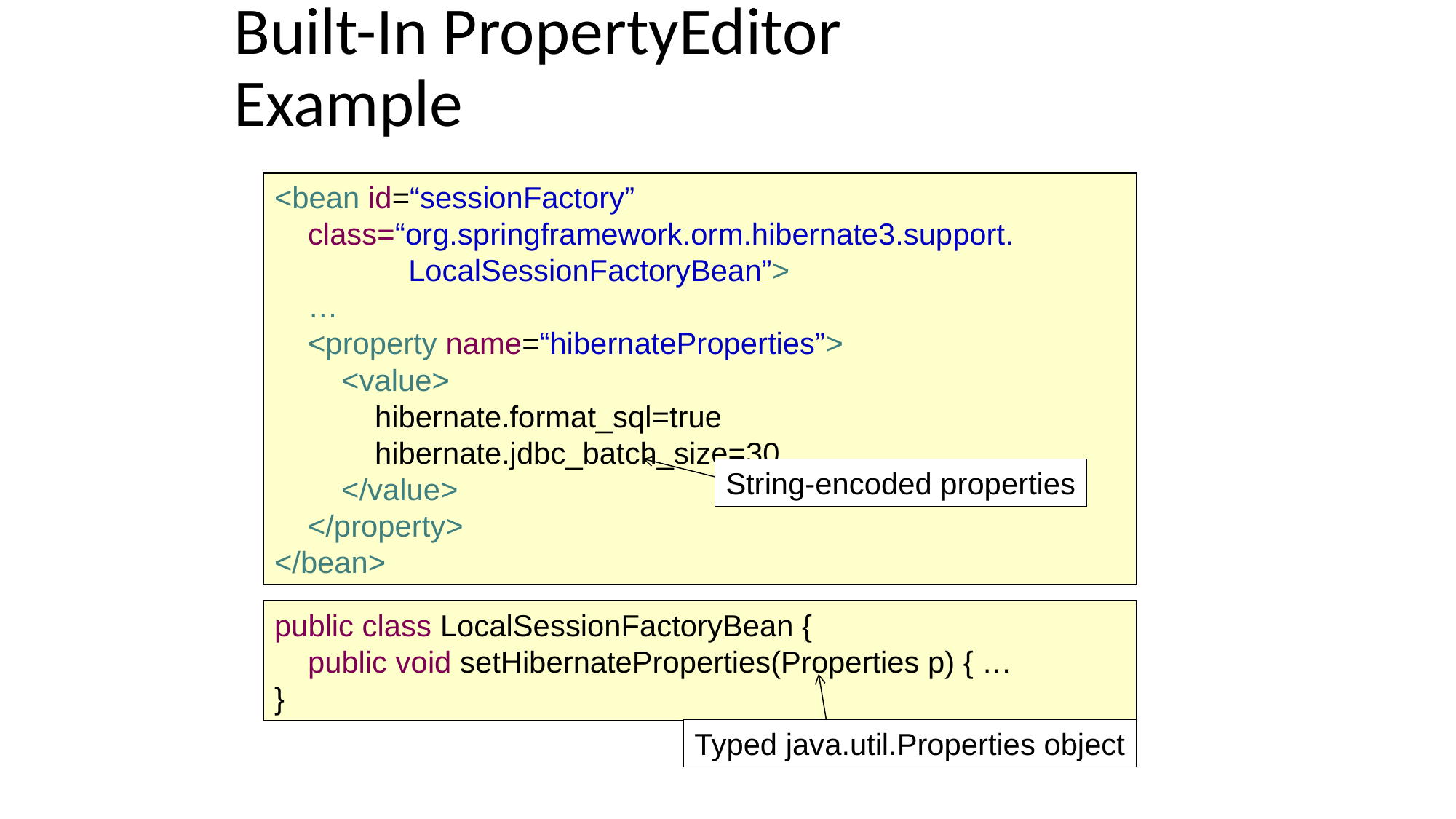

Built-In PropertyEditor Example
<bean id=“sessionFactory”
    class=“org.springframework.orm.hibernate3.support.
                LocalSessionFactoryBean”>
    …
    <property name=“hibernateProperties”>
        <value>
            hibernate.format_sql=true
            hibernate.jdbc_batch_size=30
        </value>
    </property>
</bean>

String-encoded properties
public class LocalSessionFactoryBean {
    public void setHibernateProperties(Properties p) { …
}

Typed java.util.Properties object